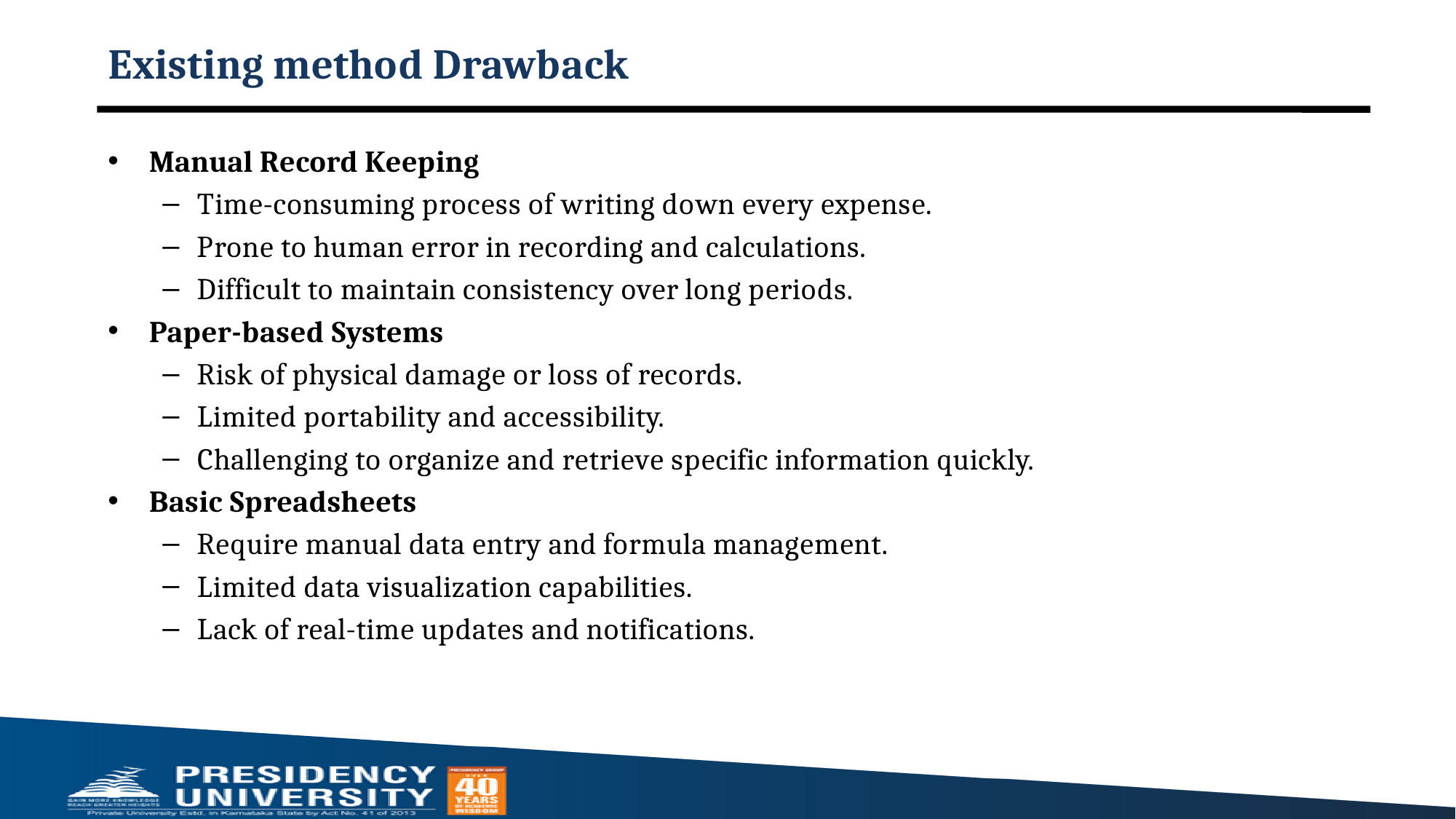

# Existing method Drawback
Manual Record Keeping
Time-consuming process of writing down every expense.
Prone to human error in recording and calculations.
Difficult to maintain consistency over long periods.
Paper-based Systems
Risk of physical damage or loss of records.
Limited portability and accessibility.
Challenging to organize and retrieve specific information quickly.
Basic Spreadsheets
Require manual data entry and formula management.
Limited data visualization capabilities.
Lack of real-time updates and notifications.